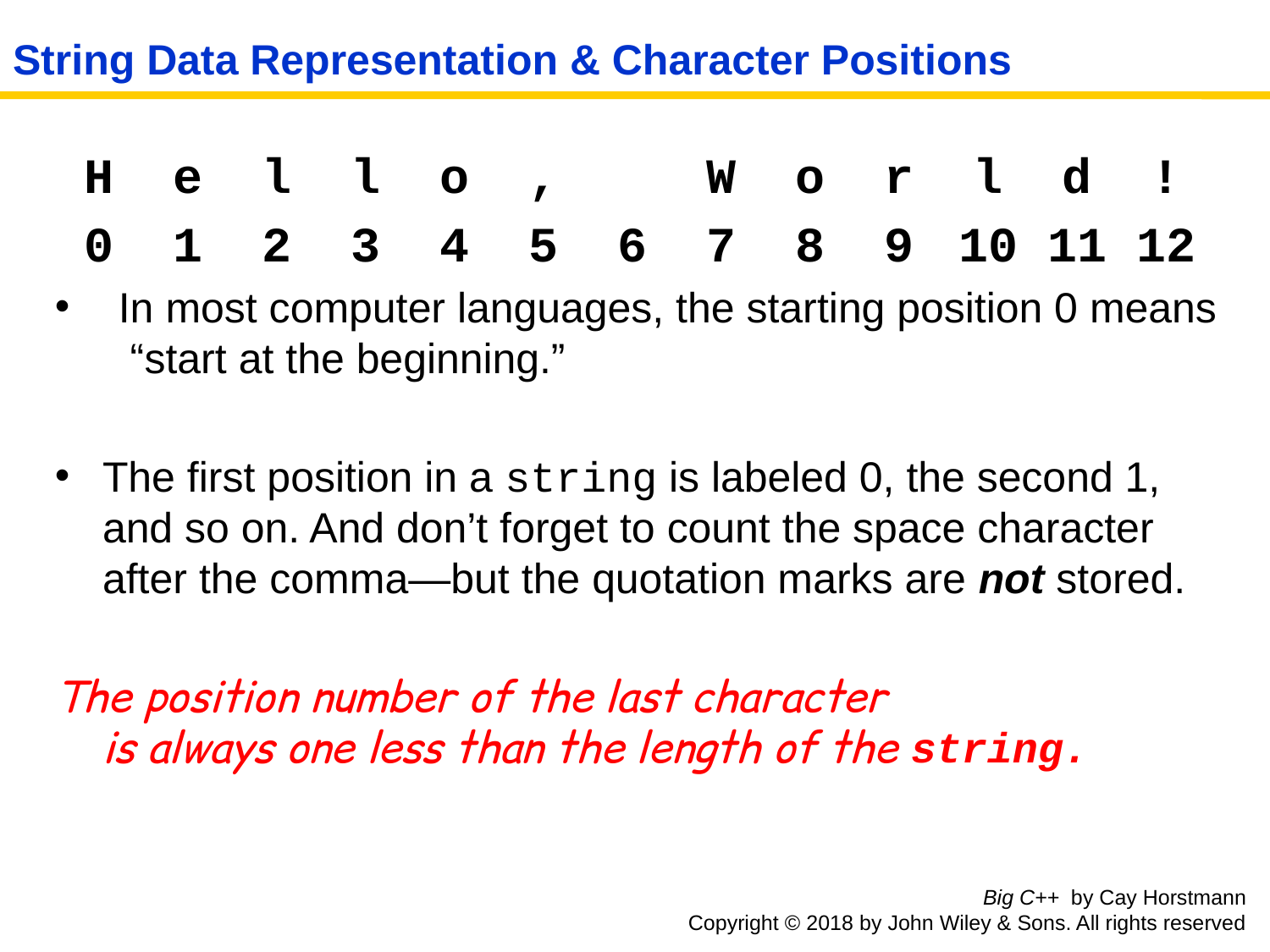

String Data Representation & Character Positions
 H  e  l  l  o  ,     W  o  r  l  d  !
 0  1  2  3  4  5  6  7  8  9  10 11 12
In most computer languages, the starting position 0 means  “start at the beginning.”

The first position in a string is labeled 0, the second 1, and so on. And don’t forget to count the space character after the comma—but the quotation marks are not stored.

The position number of the last character
is always one less than the length of the string.

Big C++  by Cay Horstmann
Copyright © 2018 by John Wiley & Sons. All rights reserved